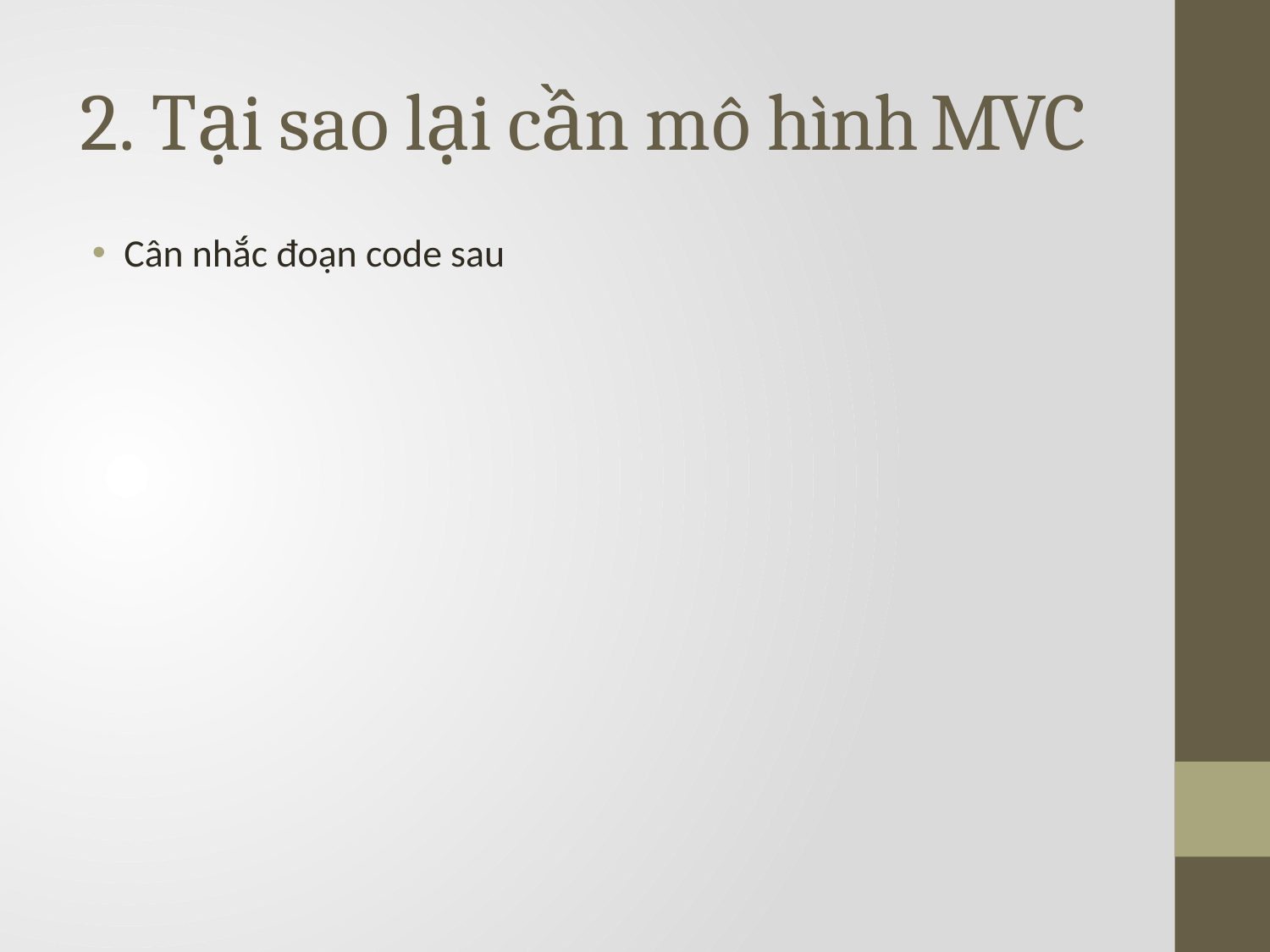

# 2. Tại sao lại cần mô hình MVC
Cân nhắc đoạn code sau